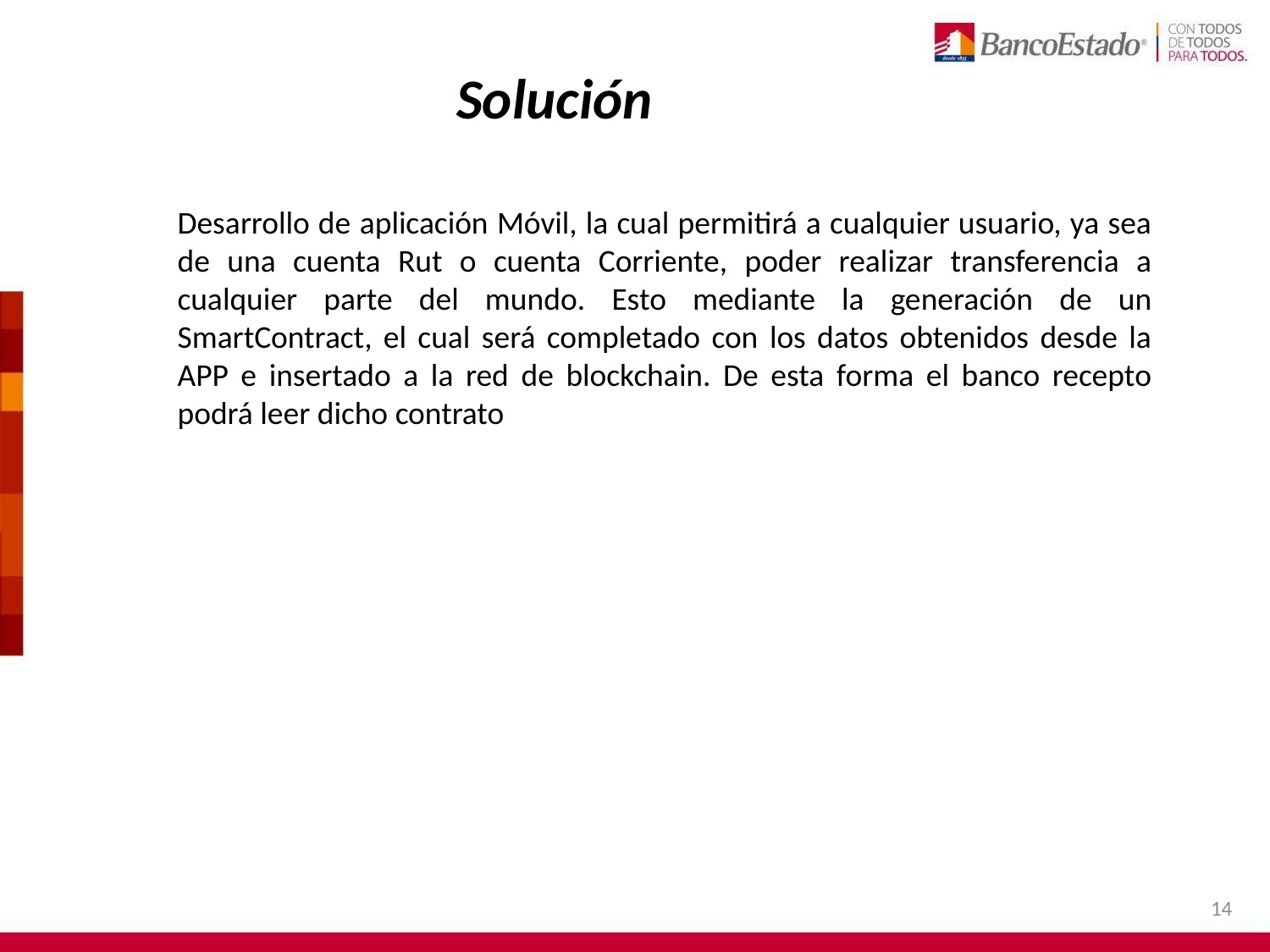

Solución
Desarrollo de aplicación Móvil, la cual permitirá a cualquier usuario, ya sea de una cuenta Rut o cuenta Corriente, poder realizar transferencia a cualquier parte del mundo. Esto mediante la generación de un SmartContract, el cual será completado con los datos obtenidos desde la APP e insertado a la red de blockchain. De esta forma el banco recepto podrá leer dicho contrato
14